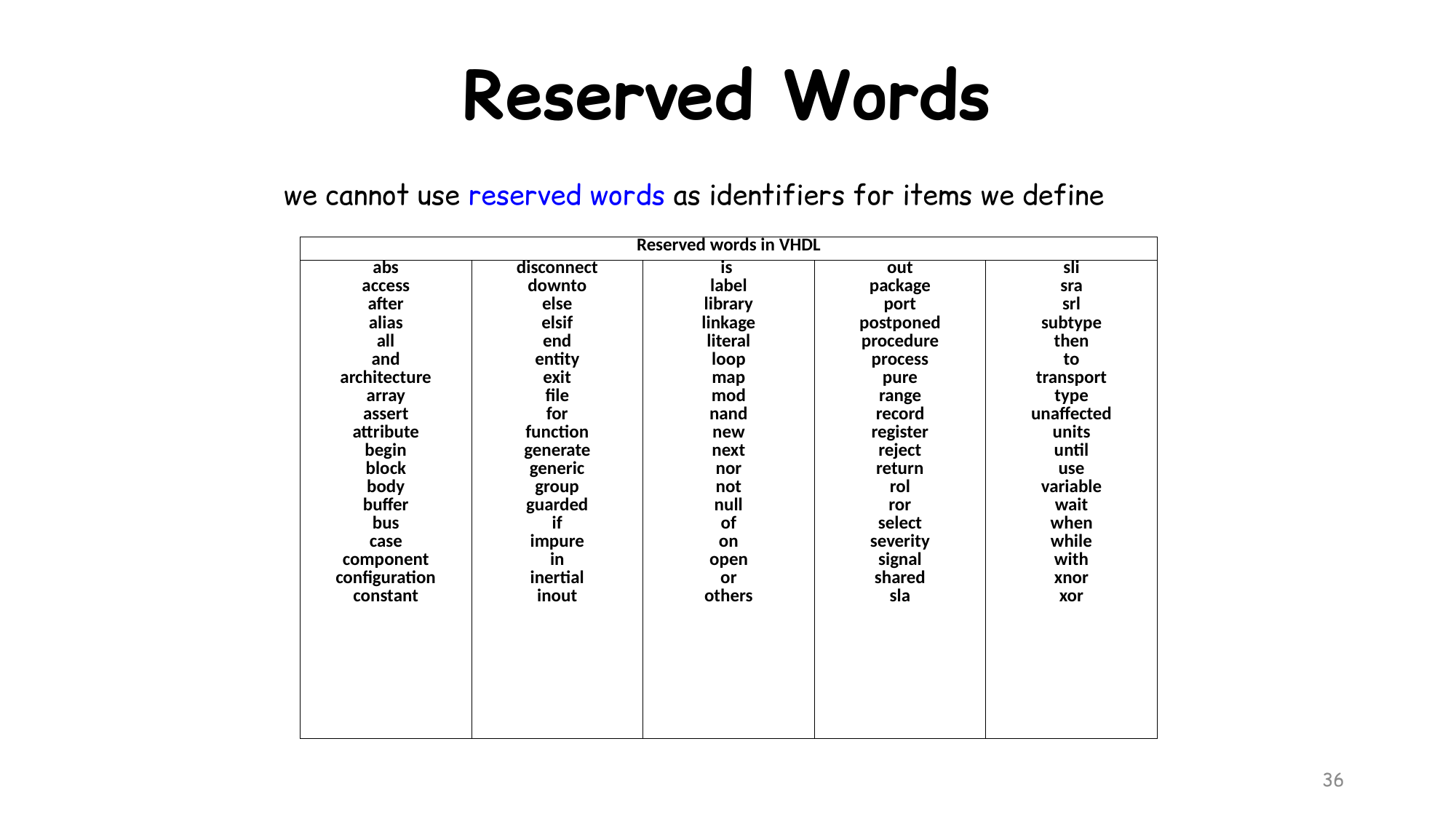

# Reserved Words
we cannot use reserved words as identifiers for items we define
| Reserved words in VHDL |  |  |  |  |
| --- | --- | --- | --- | --- |
| abs access after alias all and architecture array assert attribute begin block body buffer bus case component configuration constant | disconnect downto else elsif end entity exit file for function generate generic group guarded if impure in inertial inout | is label library linkage literal loop map mod nand new next nor not null of on open or others | out package port postponed procedure process pure range record register reject return rol ror select severity signal shared sla | sli sra srl subtype then to transport type unaffected units until use variable wait when while with xnor xor |
36